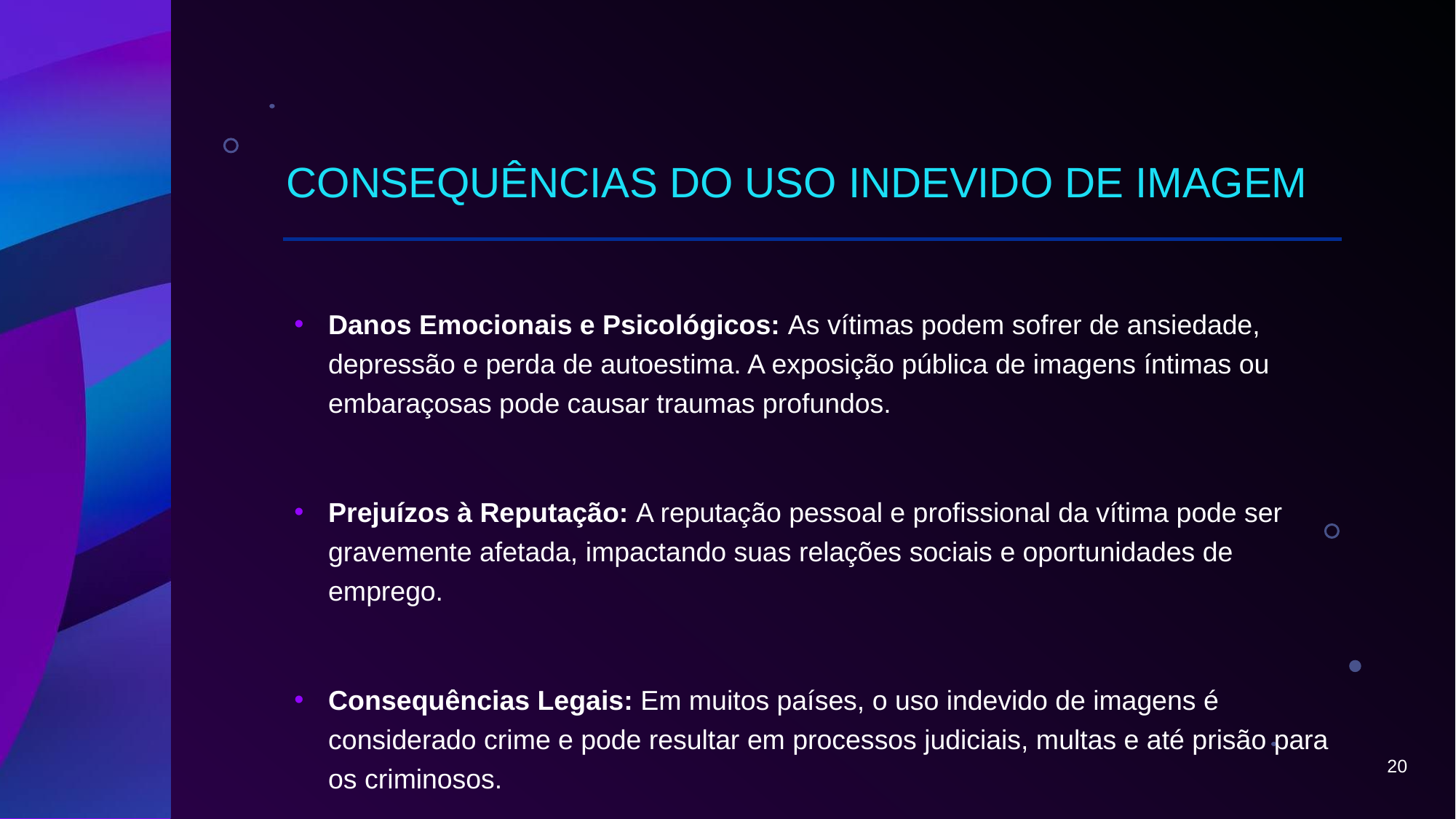

# Consequências do Uso Indevido de Imagem
Danos Emocionais e Psicológicos: As vítimas podem sofrer de ansiedade, depressão e perda de autoestima. A exposição pública de imagens íntimas ou embaraçosas pode causar traumas profundos.

Prejuízos à Reputação: A reputação pessoal e profissional da vítima pode ser gravemente afetada, impactando suas relações sociais e oportunidades de emprego.

Consequências Legais: Em muitos países, o uso indevido de imagens é considerado crime e pode resultar em processos judiciais, multas e até prisão para os criminosos.
20